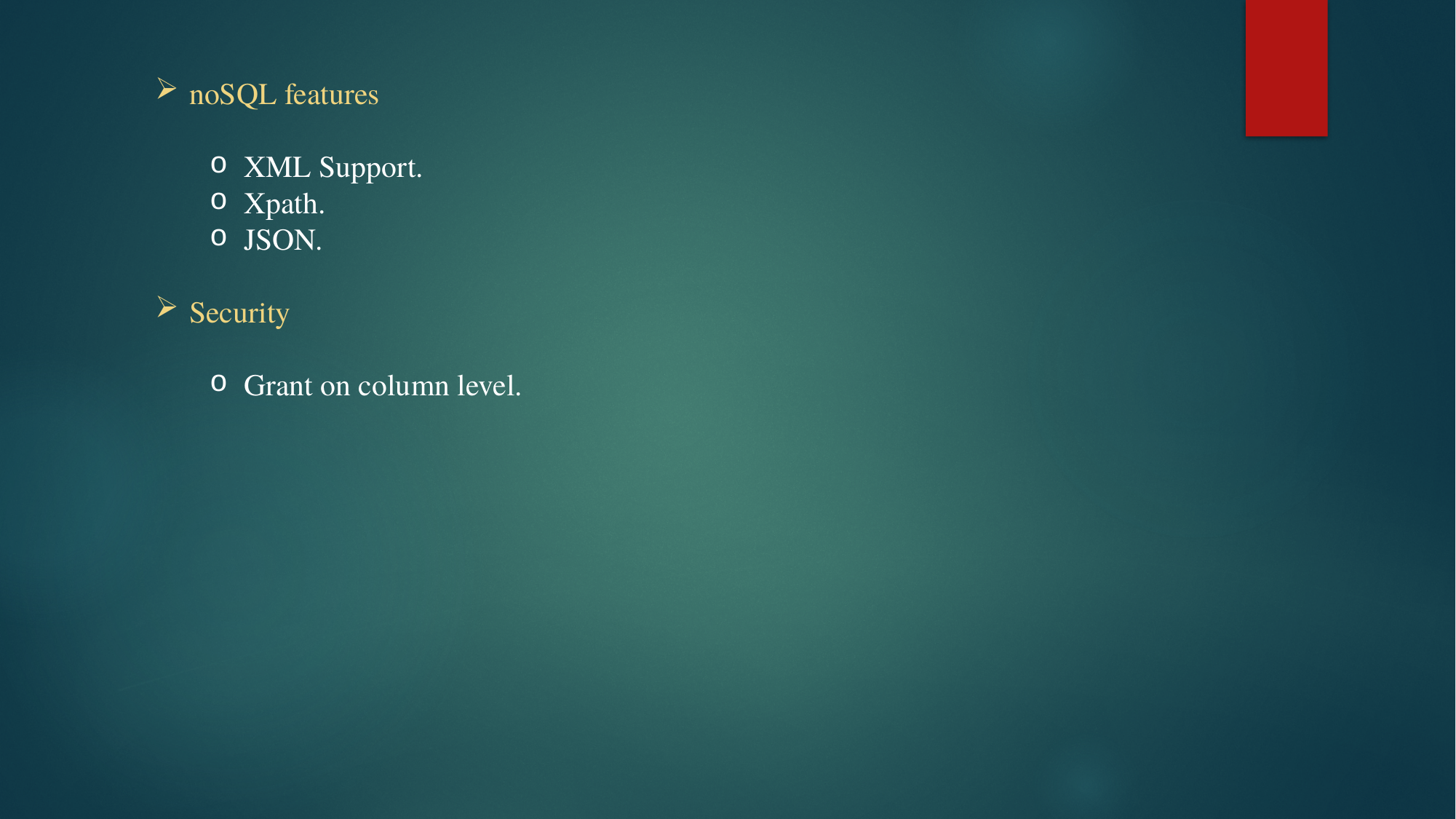

noSQL features

XML Support.
Xpath.
JSON.

Security

Grant on column level.